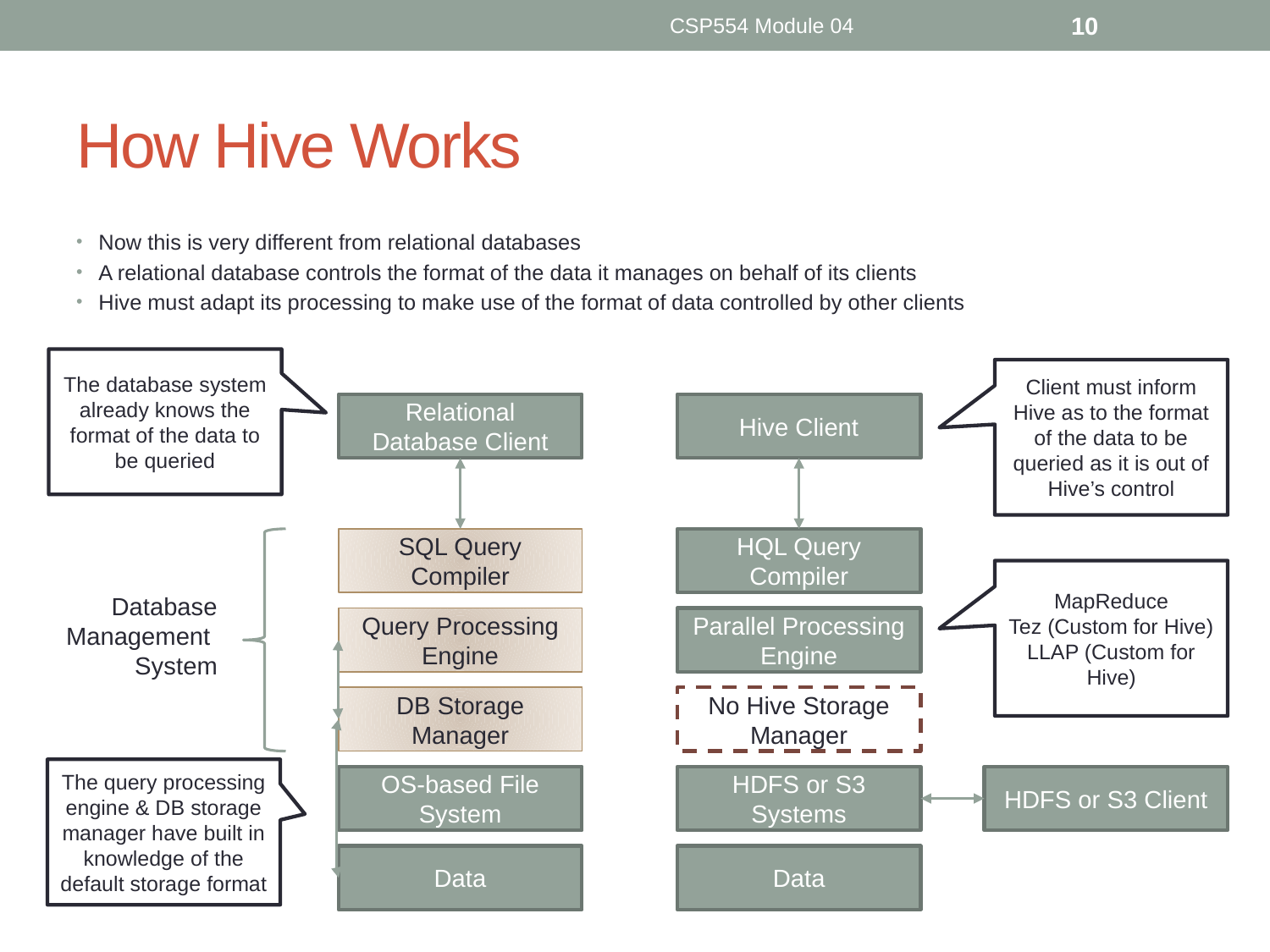

CSP554 Module 04
10
# How Hive Works
Now this is very different from relational databases
A relational database controls the format of the data it manages on behalf of its clients
Hive must adapt its processing to make use of the format of data controlled by other clients

The database system already knows the format of the data to be queried
Client must inform Hive as to the format of the data to be queried as it is out of Hive’s control
Relational Database Client
Hive Client

SQL Query Compiler
HQL Query Compiler
MapReduce
Tez (Custom for Hive)
LLAP (Custom for Hive)
Database
Management
System
Query Processing Engine
Parallel Processing Engine
DB Storage Manager
No Hive Storage Manager
The query processing engine & DB storage manager have built in knowledge of the default storage format
OS-based File System
HDFS or S3 Systems
HDFS or S3 Client
Data
Data